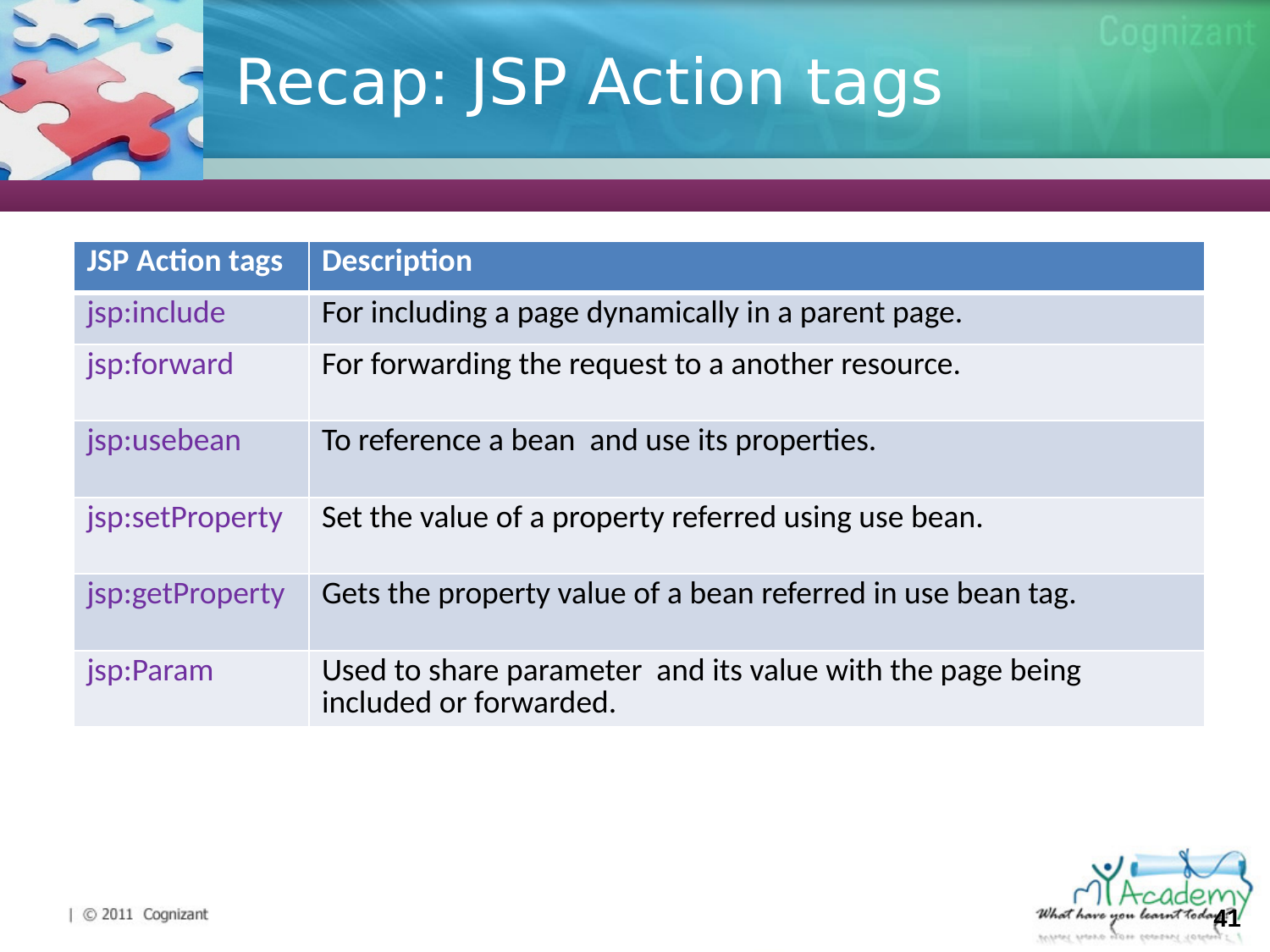

# Recap: JSP Action tags
| JSP Action tags | Description |
| --- | --- |
| jsp:include | For including a page dynamically in a parent page. |
| jsp:forward | For forwarding the request to a another resource. |
| jsp:usebean | To reference a bean and use its properties. |
| jsp:setProperty | Set the value of a property referred using use bean. |
| jsp:getProperty | Gets the property value of a bean referred in use bean tag. |
| jsp:Param | Used to share parameter and its value with the page being included or forwarded. |
41